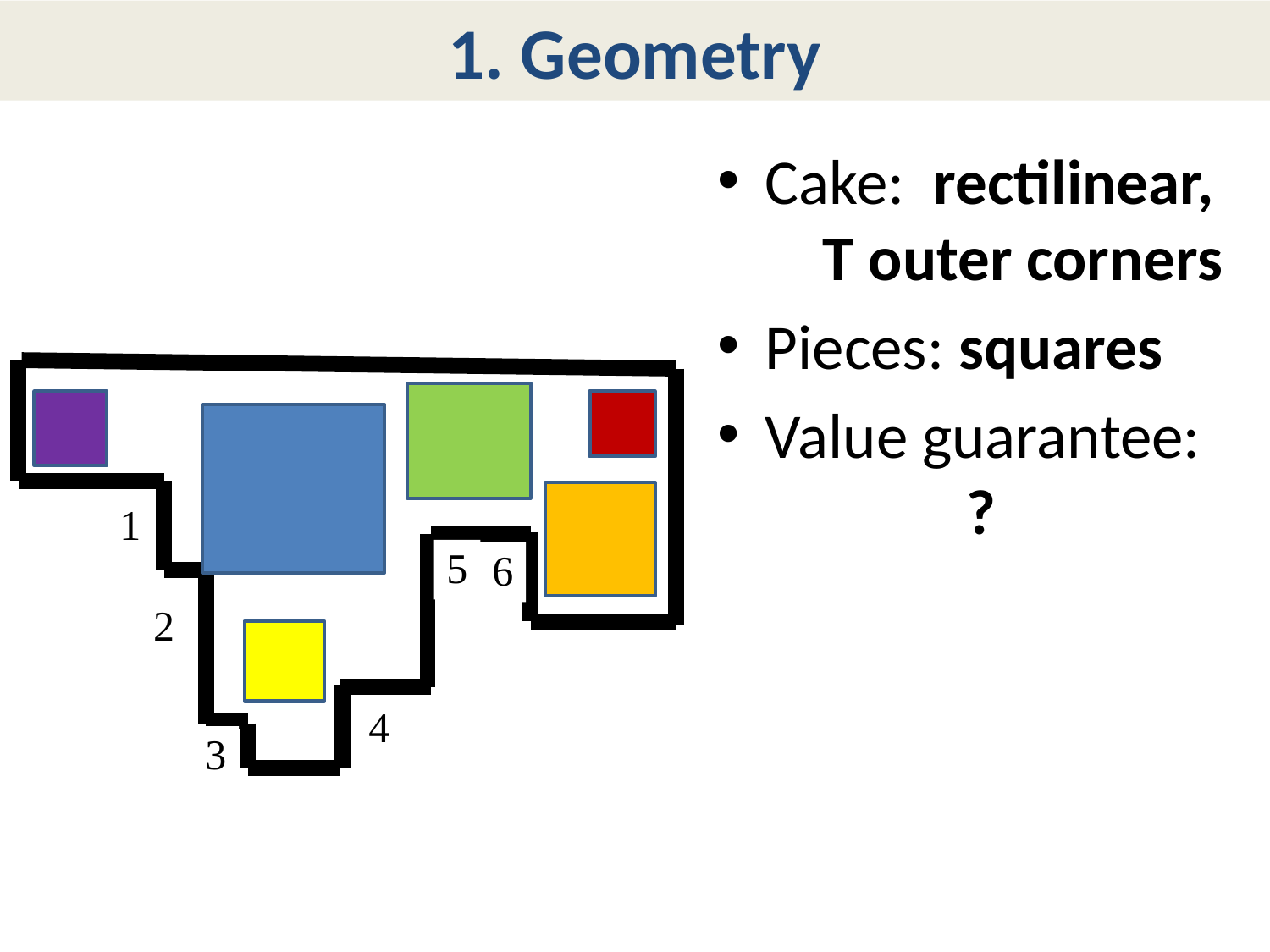

# 1. Geometry
Cake:  rectilinear,
    T outer corners
Pieces: squares
Value guarantee:
              ?

1
5
6
2

4
3